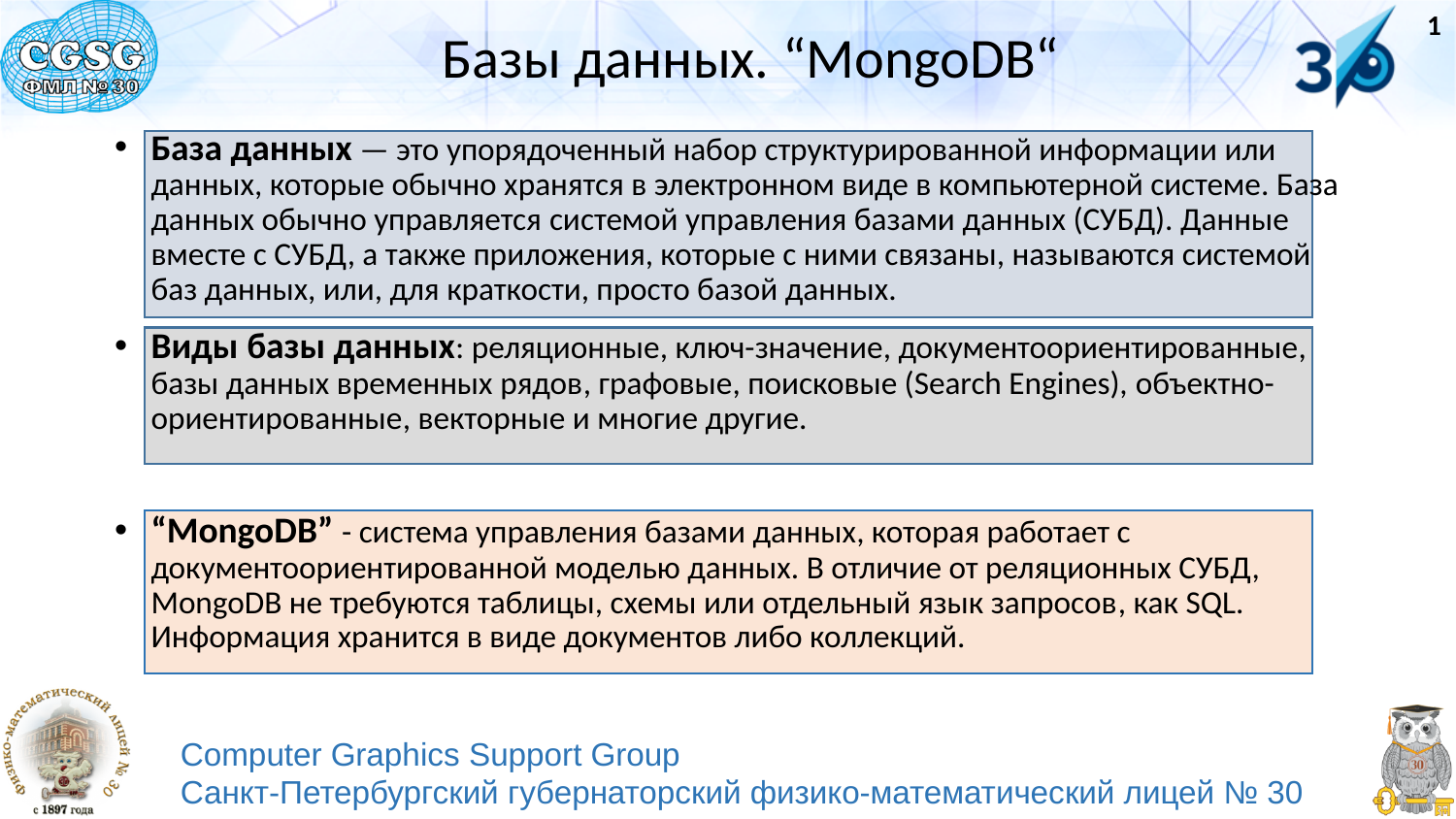

# Базы данных. “MongoDB“
База данных — это упорядоченный набор структурированной информации или данных, которые обычно хранятся в электронном виде в компьютерной системе. База данных обычно управляется системой управления базами данных (СУБД). Данные вместе с СУБД, а также приложения, которые с ними связаны, называются системой баз данных, или, для краткости, просто базой данных.
Виды базы данных: реляционные, ключ-значение, документоориентированные, базы данных временных рядов, графовые, поисковые (Search Engines), объектно-ориентированные, векторные и многие другие.

“MongoDB” - система управления базами данных, которая работает с документоориентированной моделью данных. В отличие от реляционных СУБД, MongoDB не требуются таблицы, схемы или отдельный язык запросов, как SQL. Информация хранится в виде документов либо коллекций.